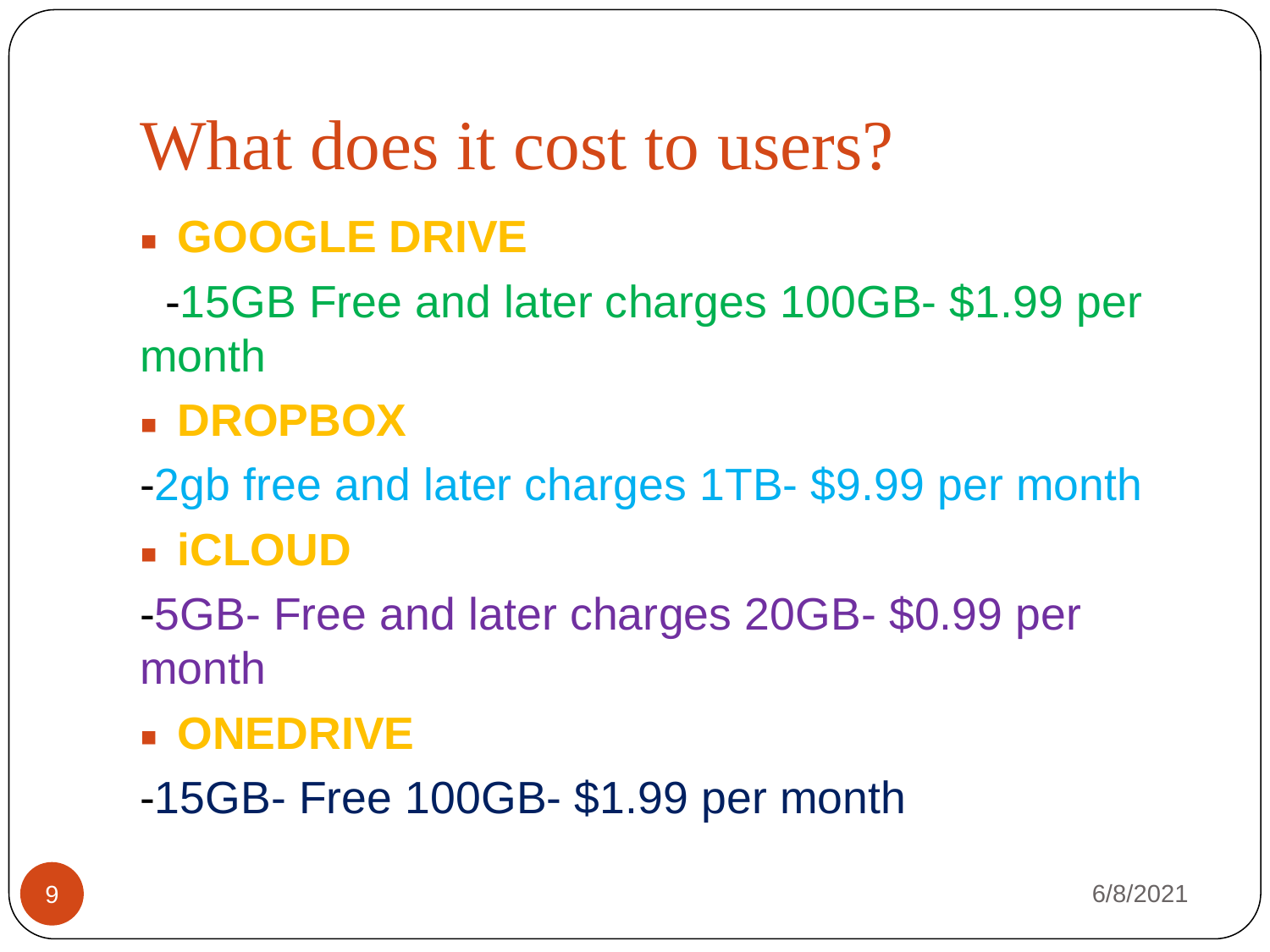

# What does it cost to users?
GOOGLE DRIVE
  -15GB Free and later charges 100GB- $1.99 per month
DROPBOX
-2gb free and later charges 1TB- $9.99 per month
iCLOUD
-5GB- Free and later charges 20GB- $0.99 per month
ONEDRIVE
-15GB- Free 100GB- $1.99 per month

6/8/2021
9